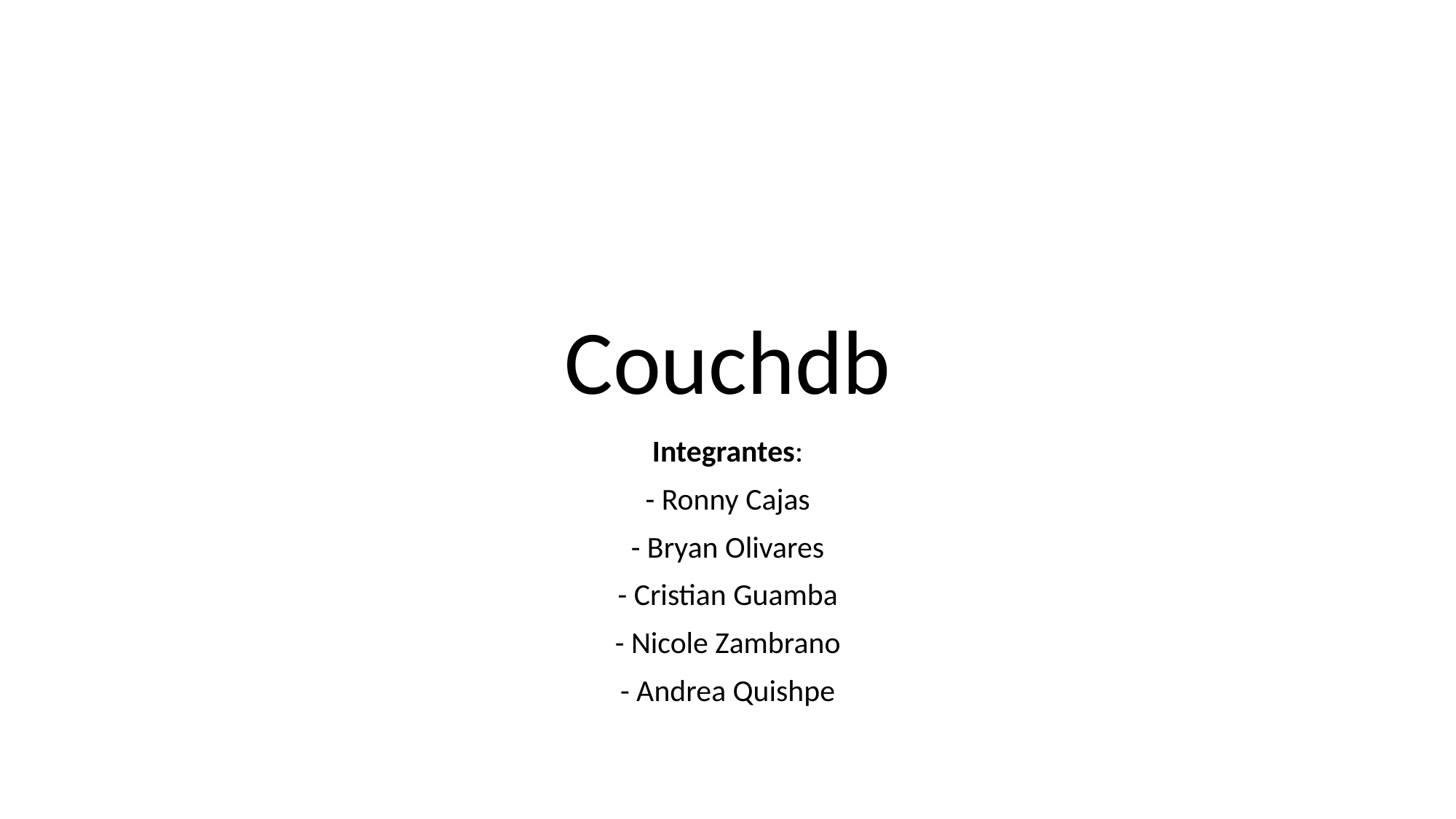

# Couchdb
Integrantes:
- Ronny Cajas
- Bryan Olivares
- Cristian Guamba
- Nicole Zambrano
- Andrea Quishpe